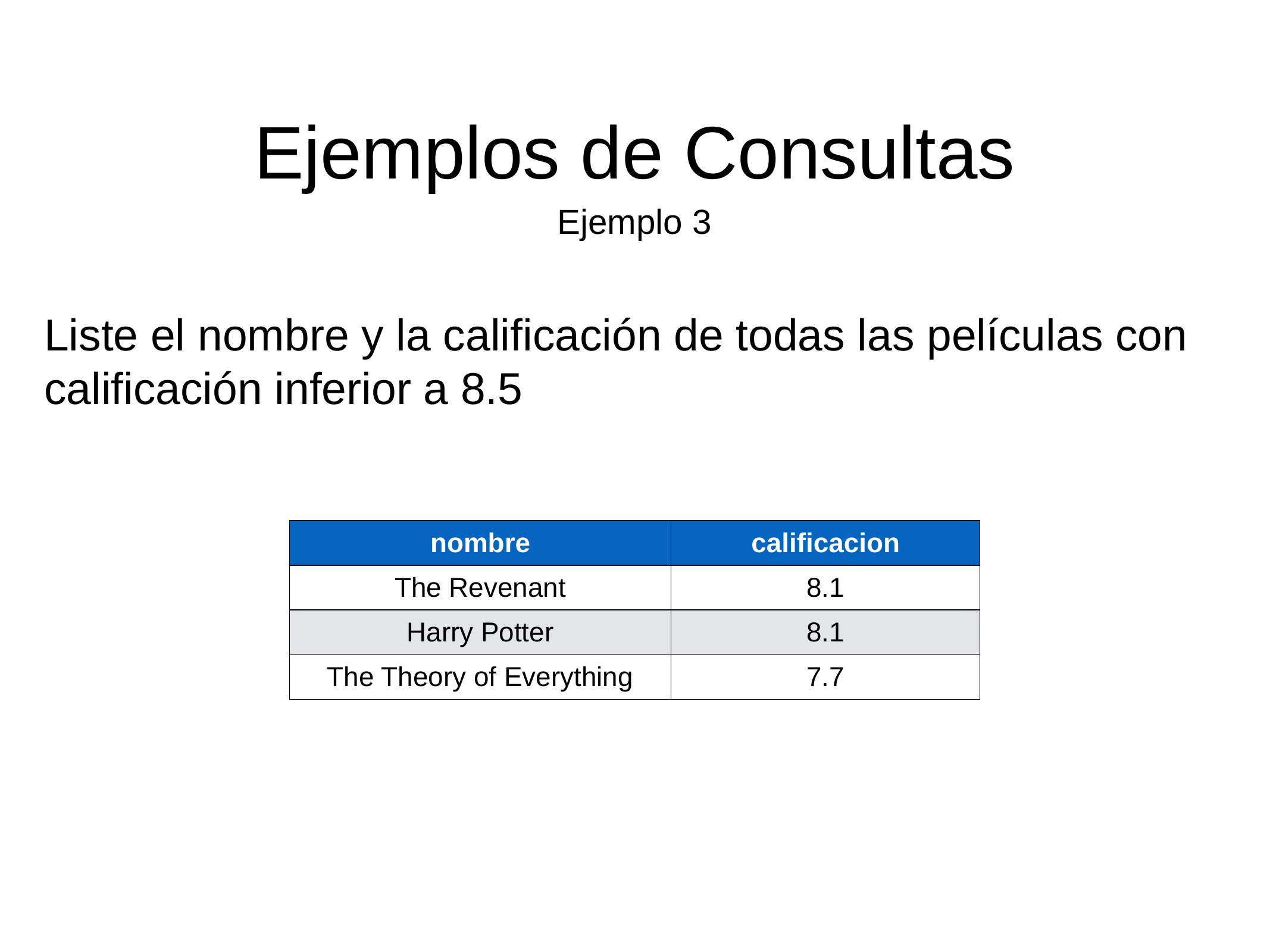

Ejemplos de Consultas
Ejemplo 3
Liste el nombre y la calificación de todas las películas con calificación inferior a 8.5
| nombre | calificacion |
| --- | --- |
| The Revenant | 8.1 |
| Harry Potter | 8.1 |
| The Theory of Everything | 7.7 |